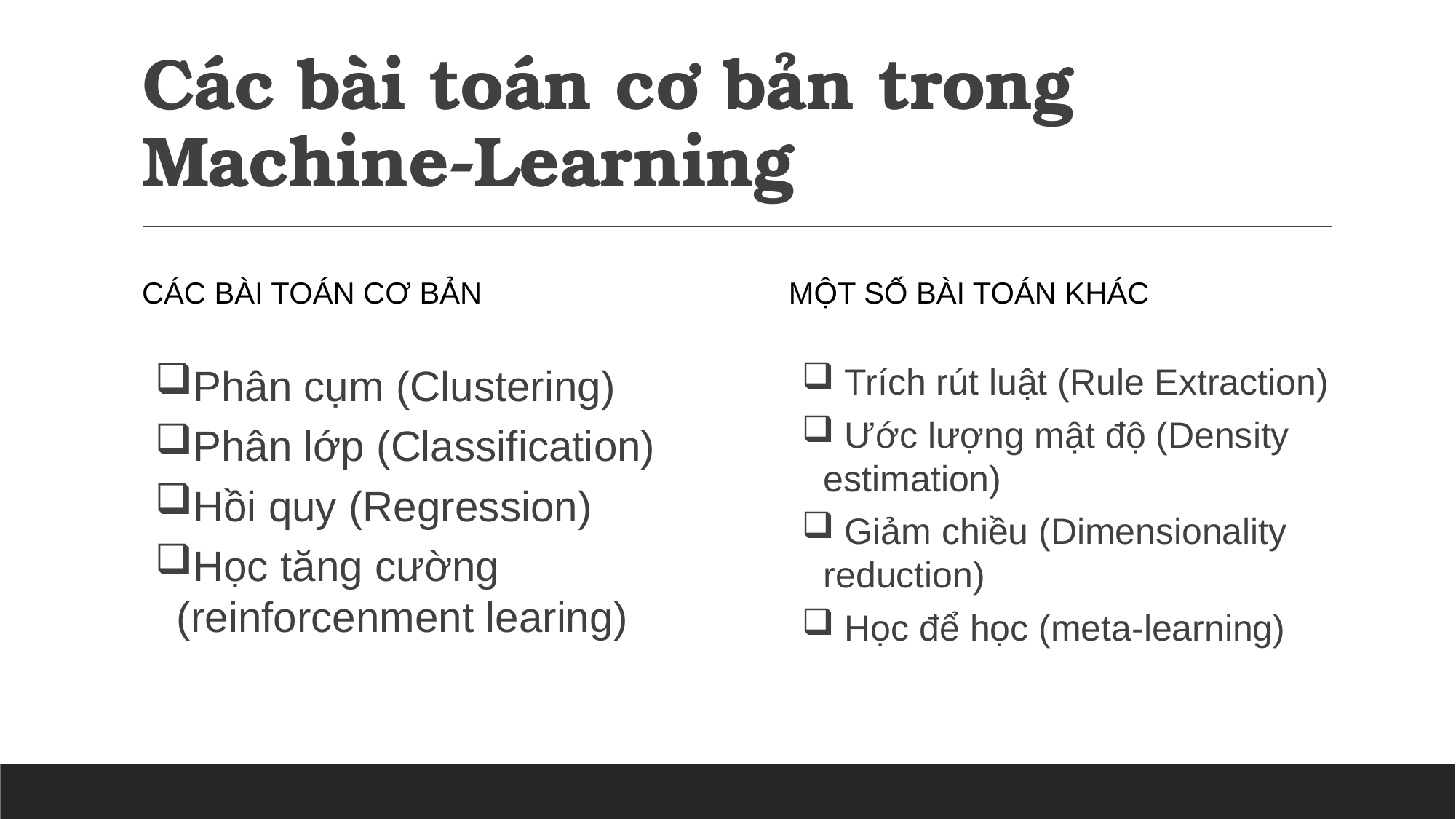

# Các bài toán cơ bản trong Machine-Learning
Các bài toán cơ bản
Một số bài toán khác
 Trích rút luật (Rule Extraction)
 Ước lượng mật độ (Density estimation)
 Giảm chiều (Dimensionality reduction)
 Học để học (meta-learning)

Phân cụm (Clustering)
Phân lớp (Classification)
Hồi quy (Regression)
Học tăng cường (reinforcenment learing)